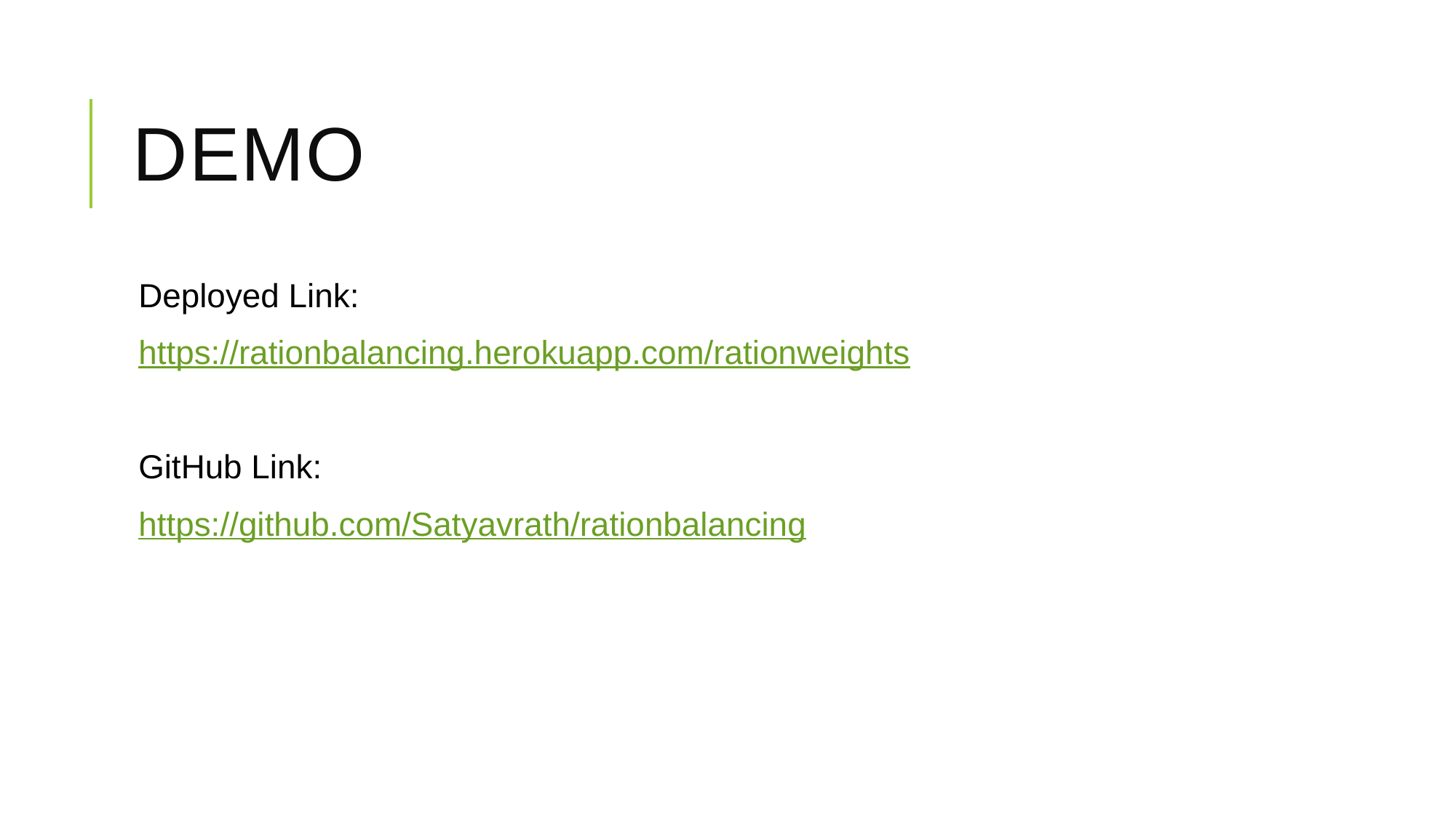

# Demo
Deployed Link:
https://rationbalancing.herokuapp.com/rationweights

GitHub Link:
https://github.com/Satyavrath/rationbalancing